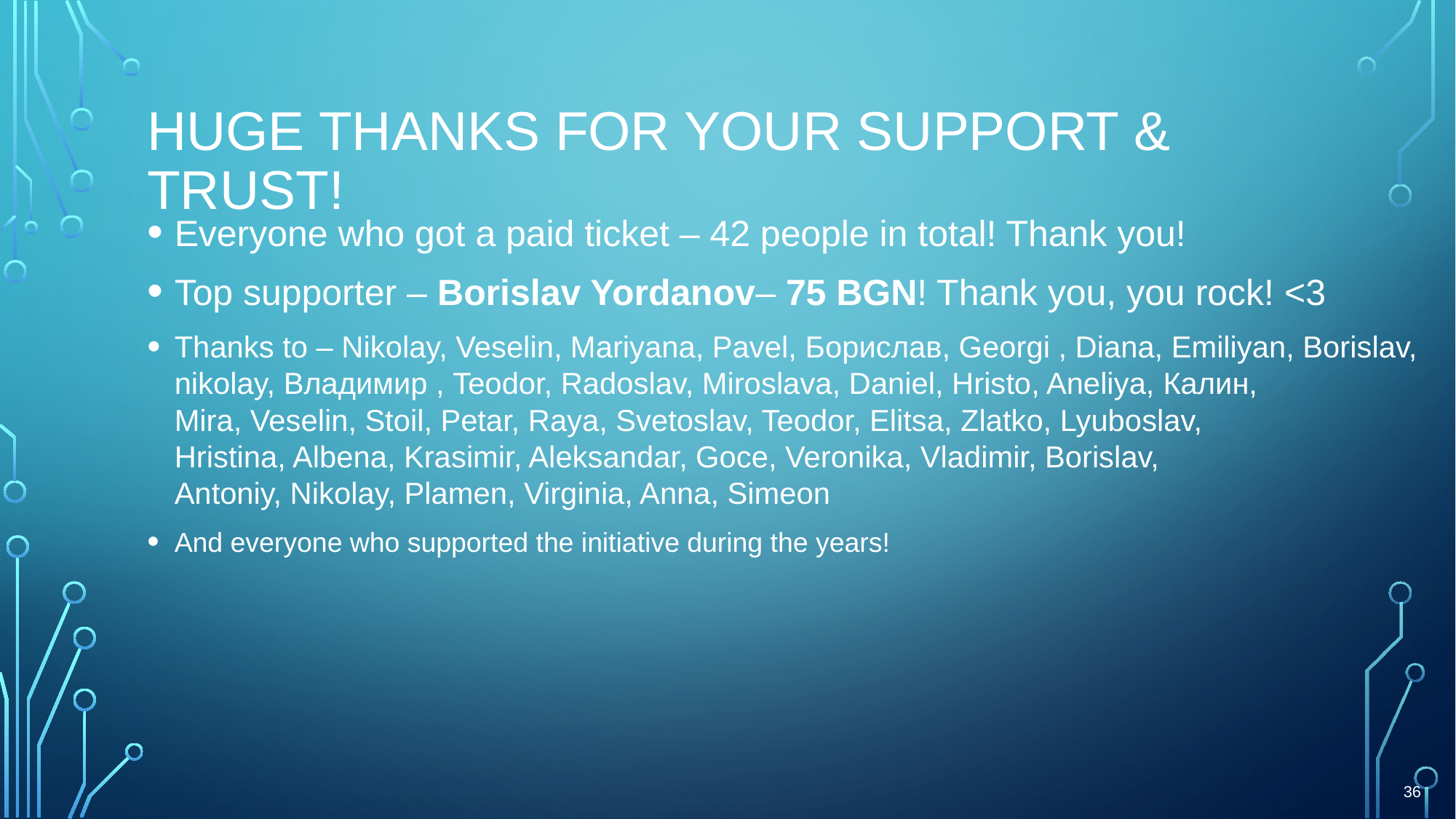

# Huge THANKS for your support & TRUST!
Everyone who got a paid ticket – 42 people in total! Thank you!
Top supporter – Borislav Yordanov– 75 BGN! Thank you, you rock! <3
Thanks to – Nikolay, Veselin, Mariyana, Pavel, Борислав, Georgi , Diana, Emiliyan, Borislav,
nikolay, Владимир , Teodor, Radoslav, Miroslava, Daniel, Hristo, Aneliya, Калин,
Mira, Veselin, Stoil, Petar, Raya, Svetoslav, Teodor, Elitsa, Zlatko, Lyuboslav,
Hristina, Albena, Krasimir, Aleksandar, Goce, Veronika, Vladimir, Borislav,
Antoniy, Nikolay, Plamen, Virginia, Anna, Simeon
And everyone who supported the initiative during the years!
36